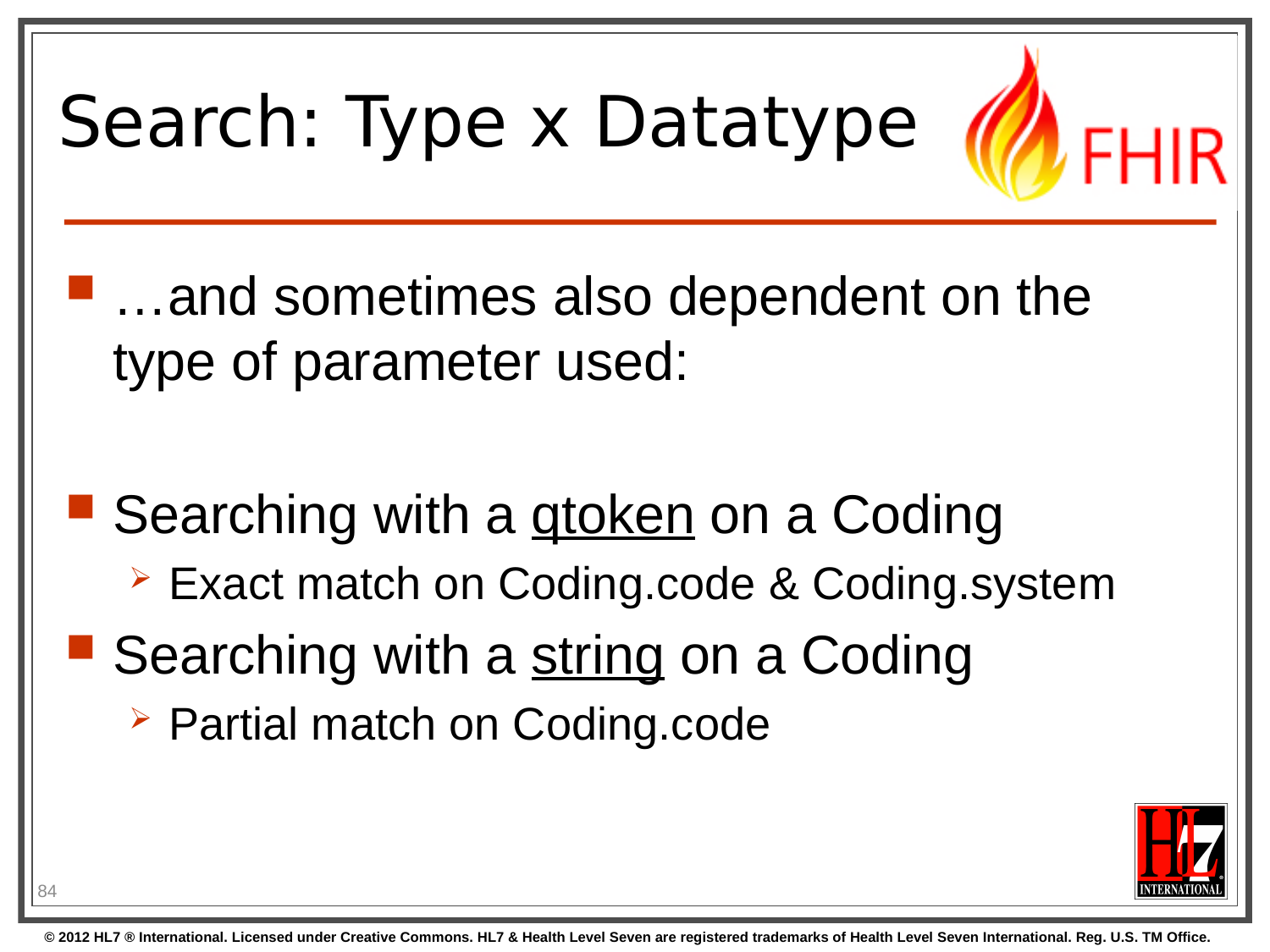

# Search: Type x Datatype
…and sometimes also dependent on the type of parameter used:

Searching with a qtoken on a Coding
Exact match on Coding.code & Coding.system
Searching with a string on a Coding
Partial match on Coding.code

84